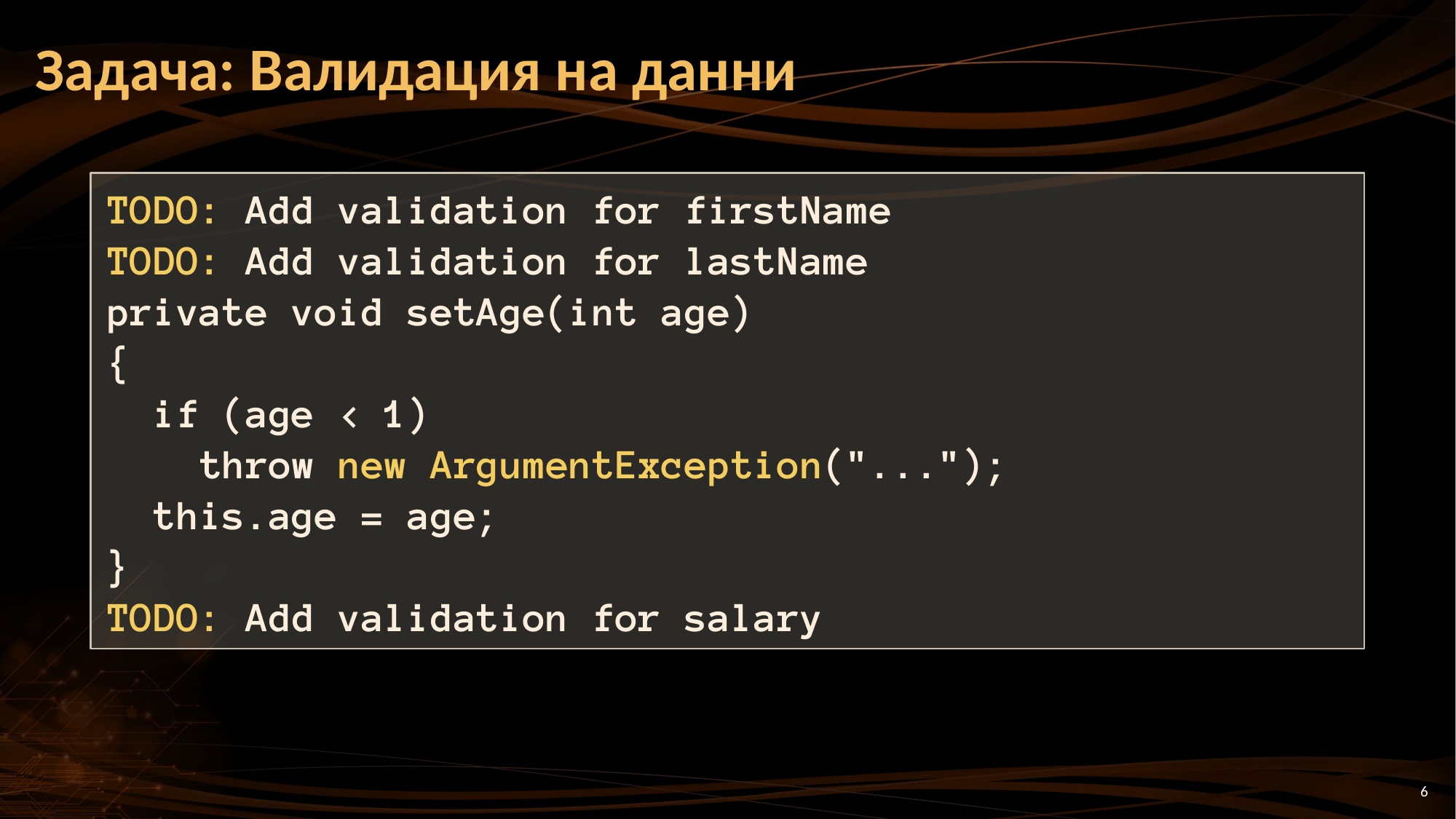

# Задача: Валидация на данни
TODO: Add validation for firstName
TODO: Add validation for lastName
private void setAge(int age)
{
  if (age < 1)
    throw new ArgumentException("...");
  this.age = age;
}
TODO: Add validation for salary
6